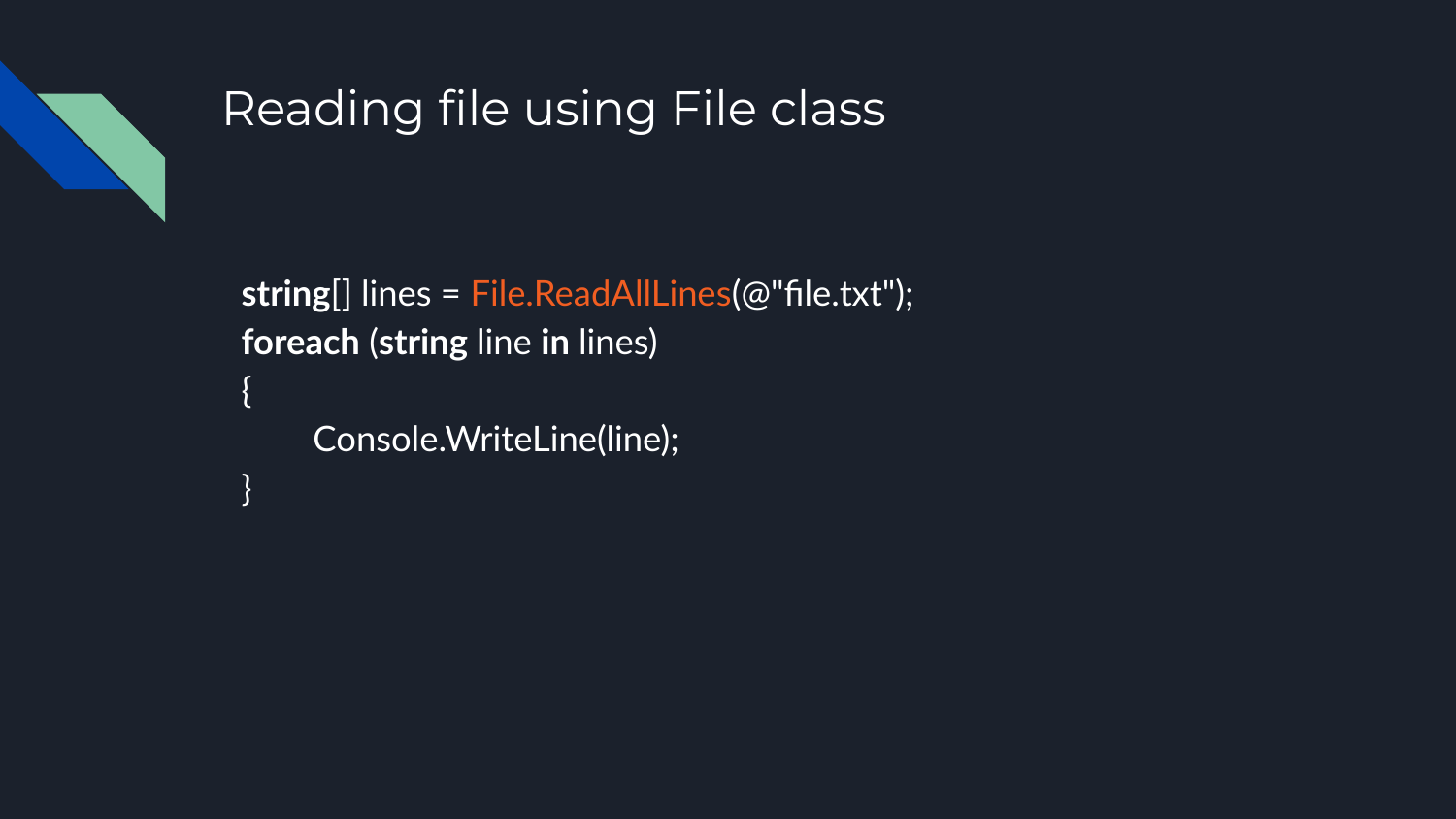

# Reading file using File class
string[] lines = File.ReadAllLines(@"file.txt");
foreach (string line in lines)
{
        Console.WriteLine(line);
}